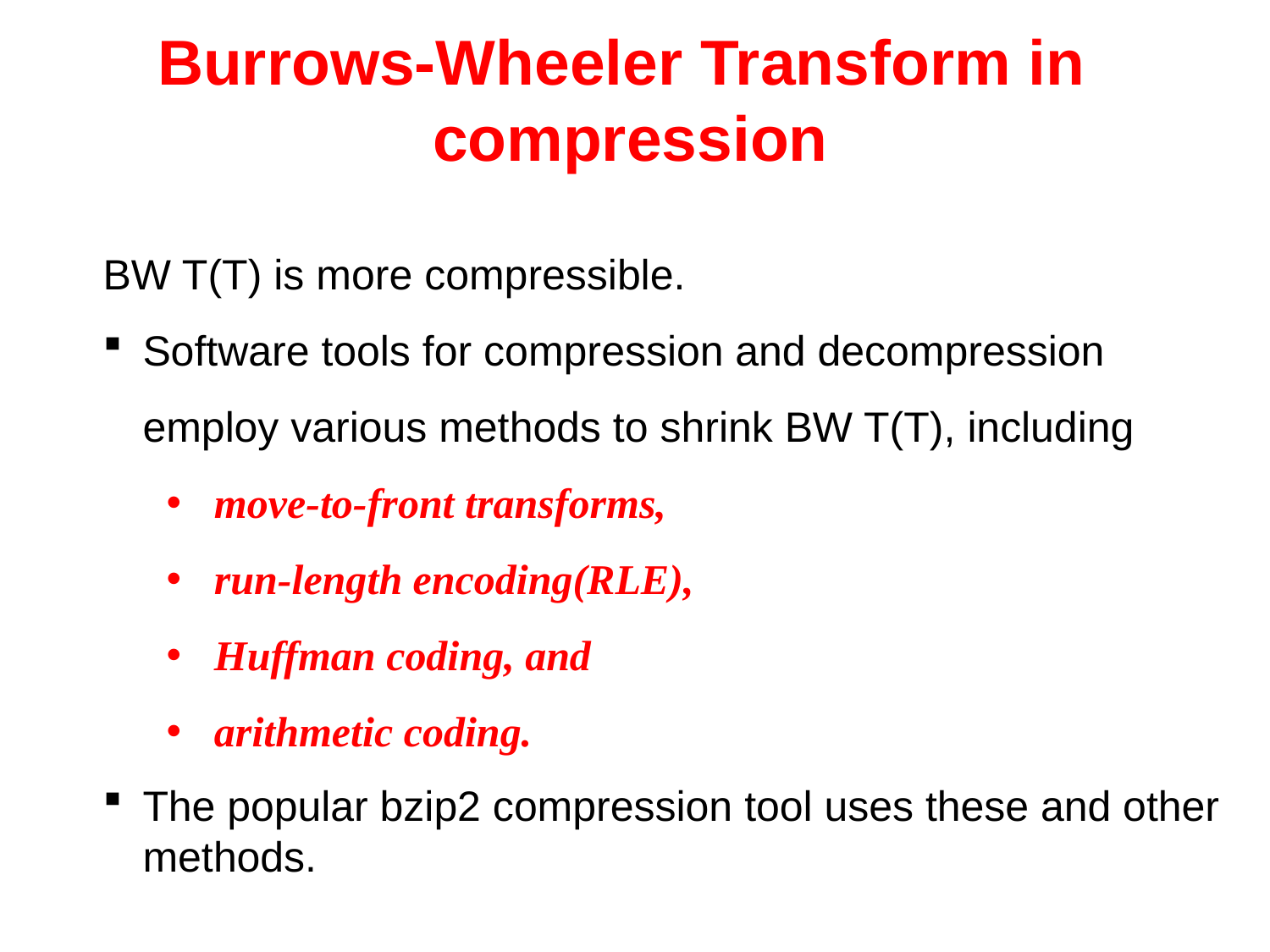

# Burrows-Wheeler Transform in compression
BW T(T) is more compressible.
Software tools for compression and decompression employ various methods to shrink BW T(T), including
move-to-front transforms,
run-length encoding(RLE),
Huffman coding, and
arithmetic coding.

The popular bzip2 compression tool uses these and other methods.